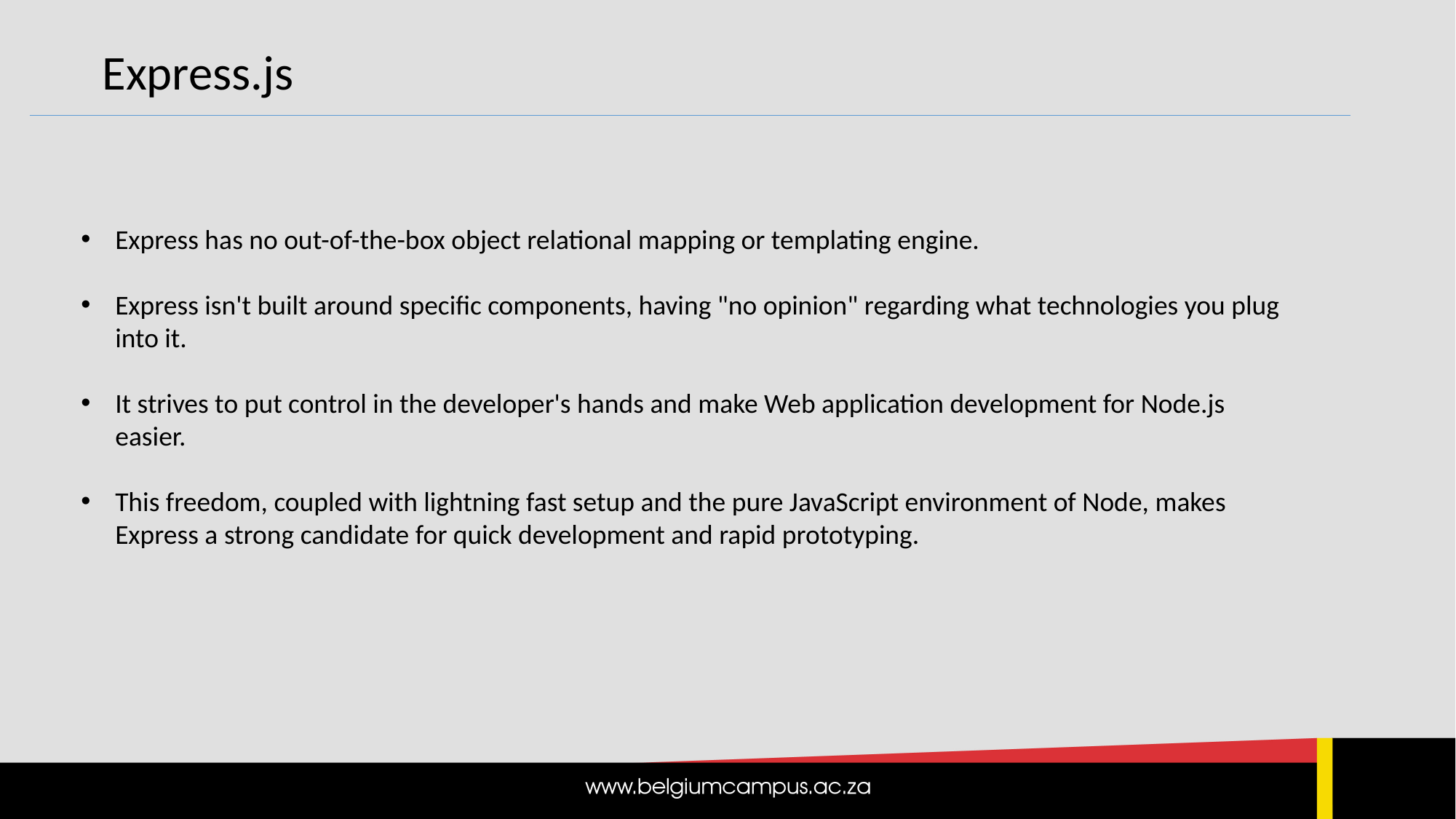

Express.js
Express has no out-of-the-box object relational mapping or templating engine.

Express isn't built around specific components, having "no opinion" regarding what technologies you plug into it.

It strives to put control in the developer's hands and make Web application development for Node.js easier.

This freedom, coupled with lightning fast setup and the pure JavaScript environment of Node, makes Express a strong candidate for quick development and rapid prototyping.